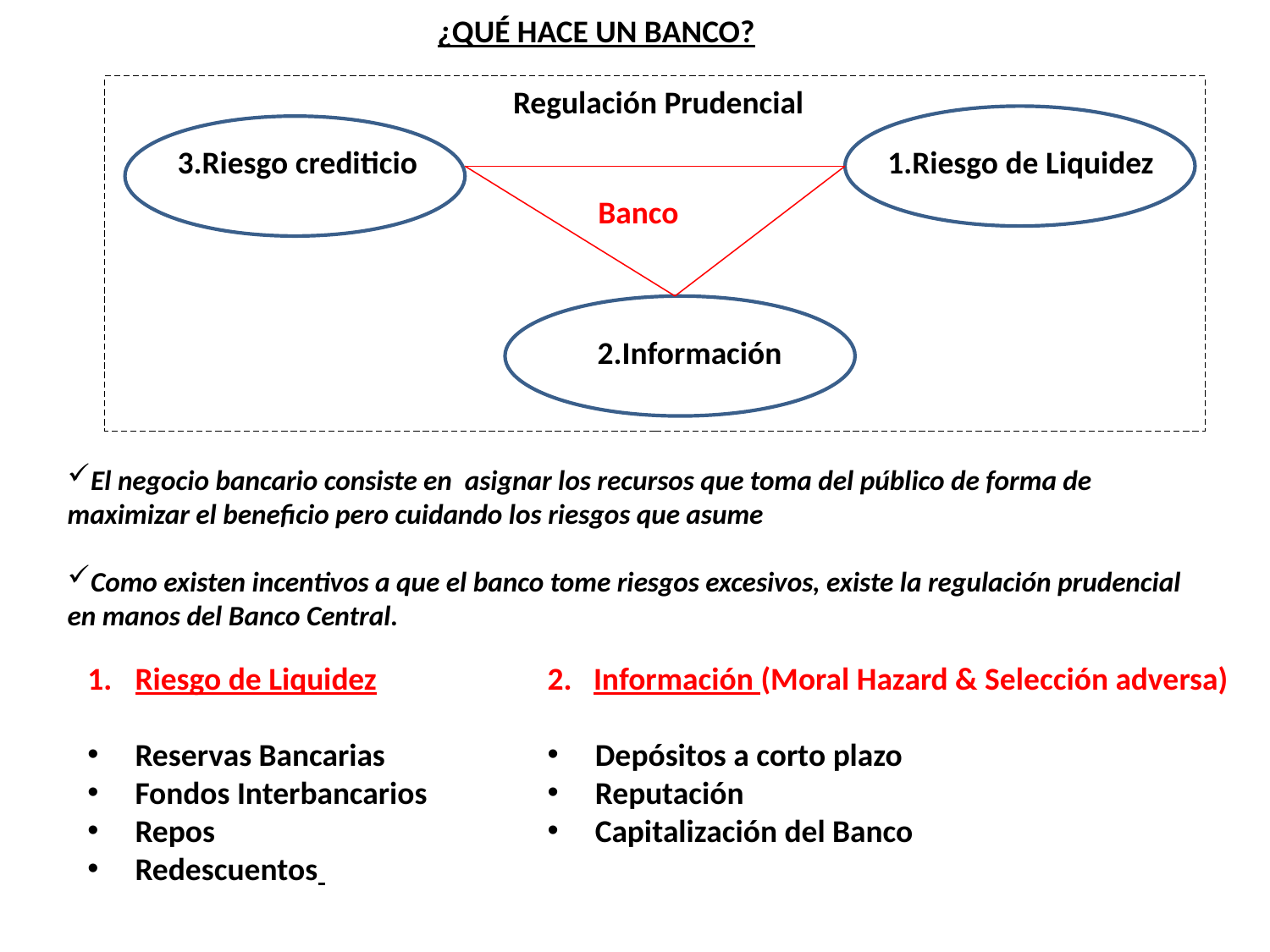

¿QUÉ HACE UN BANCO?
                                                       Regulación Prudencial

3.Riesgo crediticio
1.Riesgo de Liquidez
Banco

2.Información
El negocio bancario consiste en  asignar los recursos que toma del público de forma de maximizar el beneficio pero cuidando los riesgos que asume

Como existen incentivos a que el banco tome riesgos excesivos, existe la regulación prudencial en manos del Banco Central.
Riesgo de Liquidez

Reservas Bancarias
Fondos Interbancarios
Repos
Redescuentos
2.   Información (Moral Hazard & Selección adversa)

Depósitos a corto plazo
Reputación
Capitalización del Banco